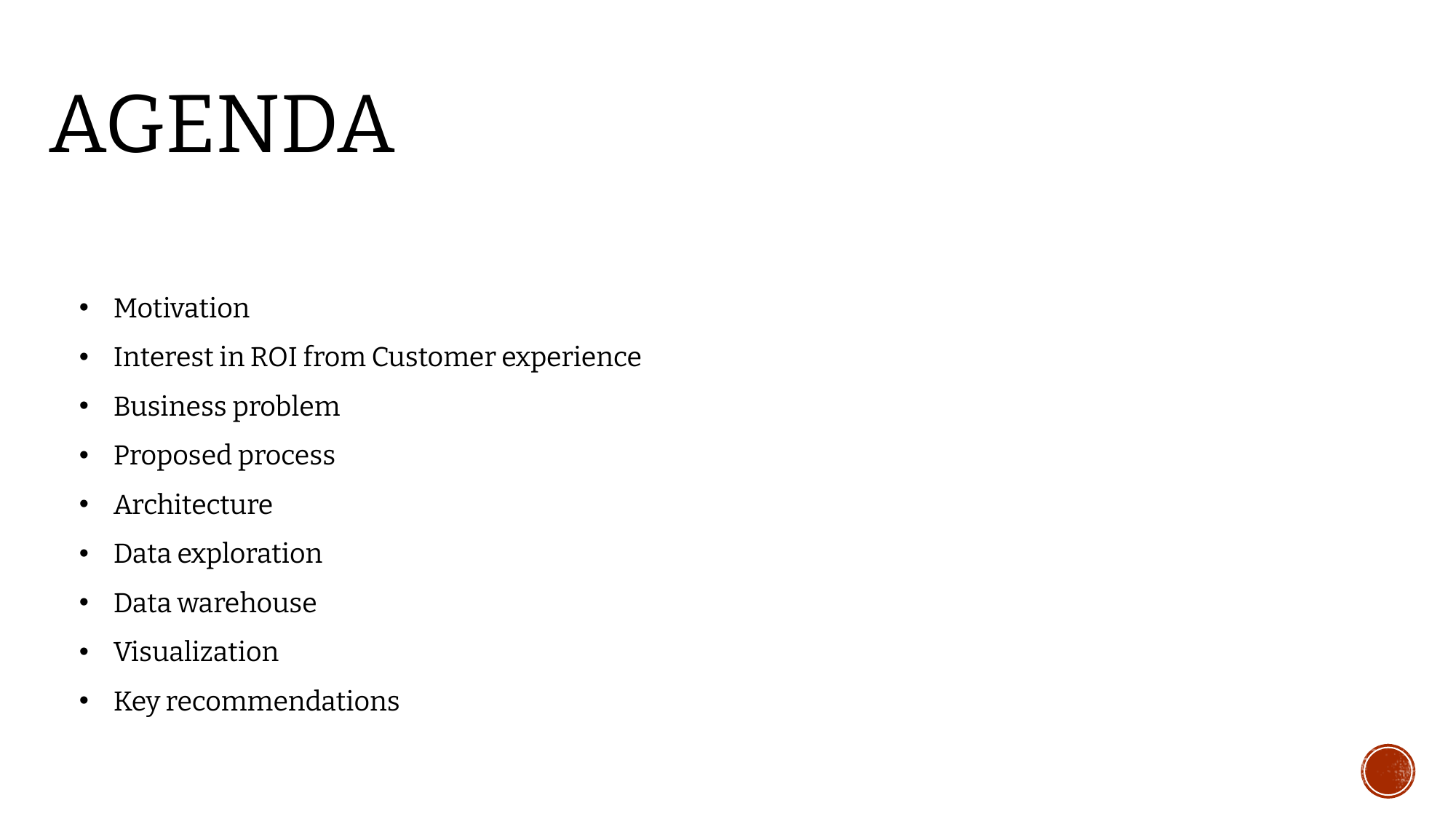

# Agenda
Motivation
Interest in ROI from Customer experience
Business problem
Proposed process
Architecture
Data exploration
Data warehouse
Visualization
Key recommendations